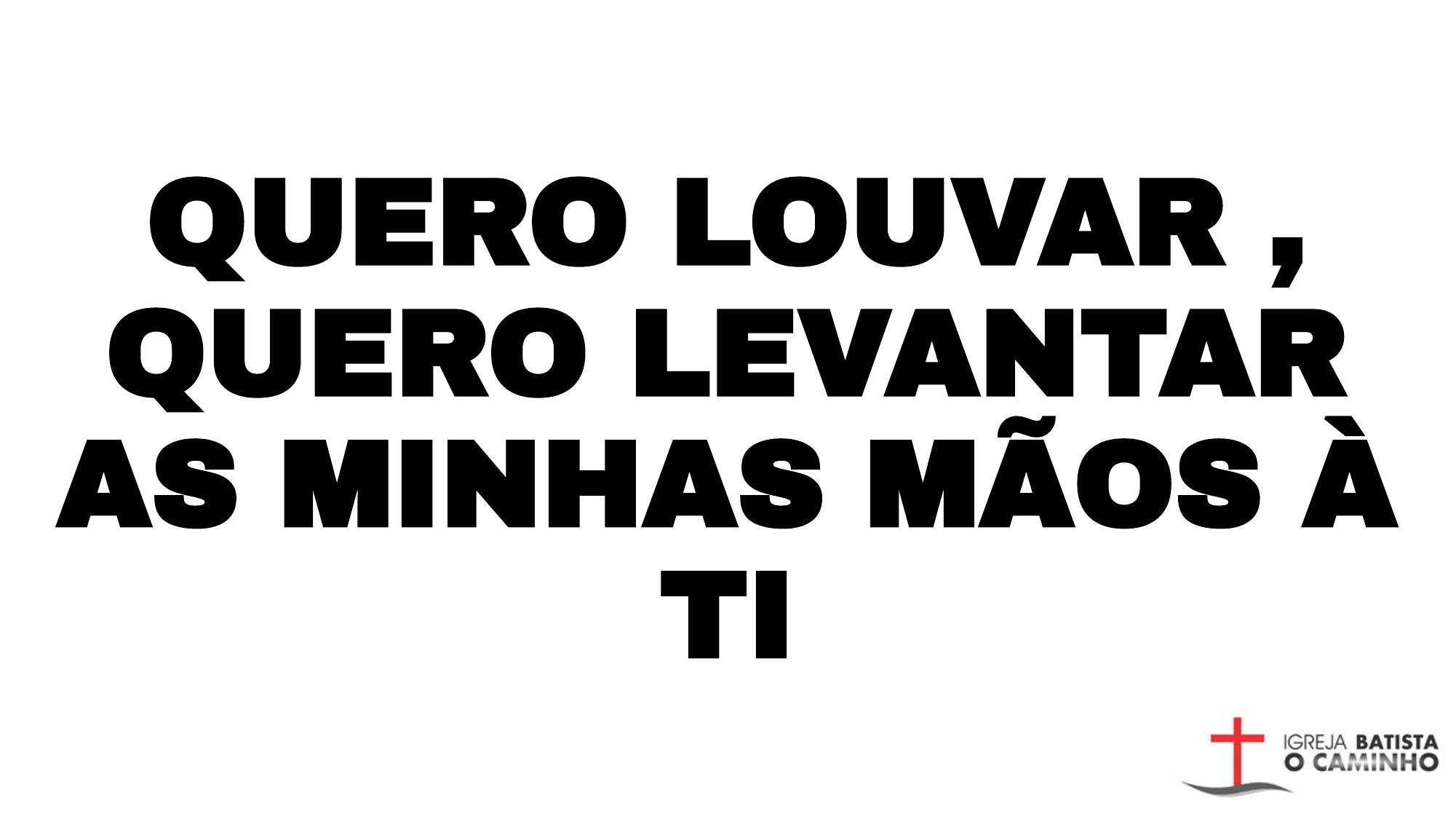

# QUERO LOUVAR , QUERO LEVANTAR AS MINHAS MÃOS À TI